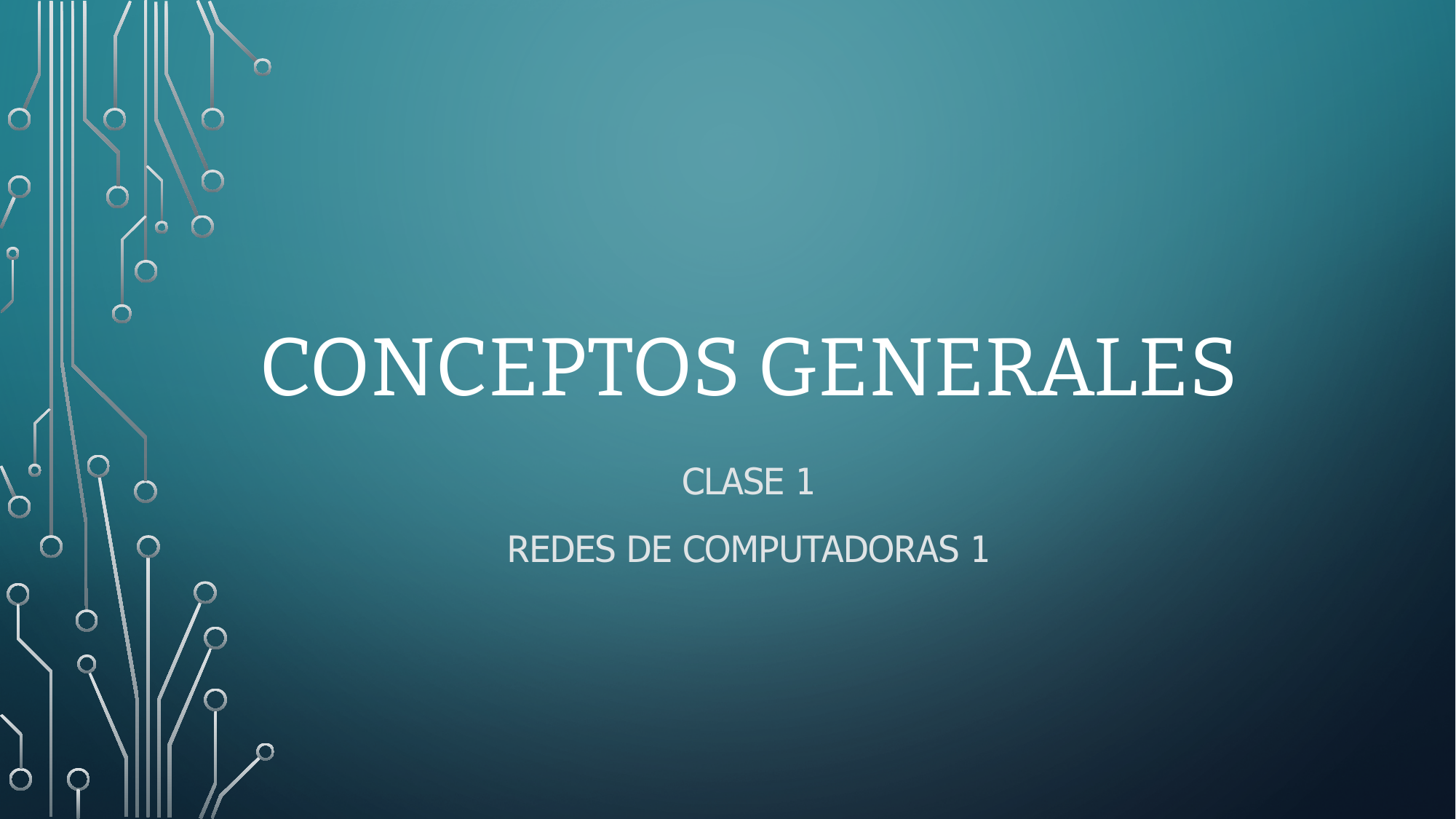

# Conceptos generales
Clase 1
Redes de computadoras 1